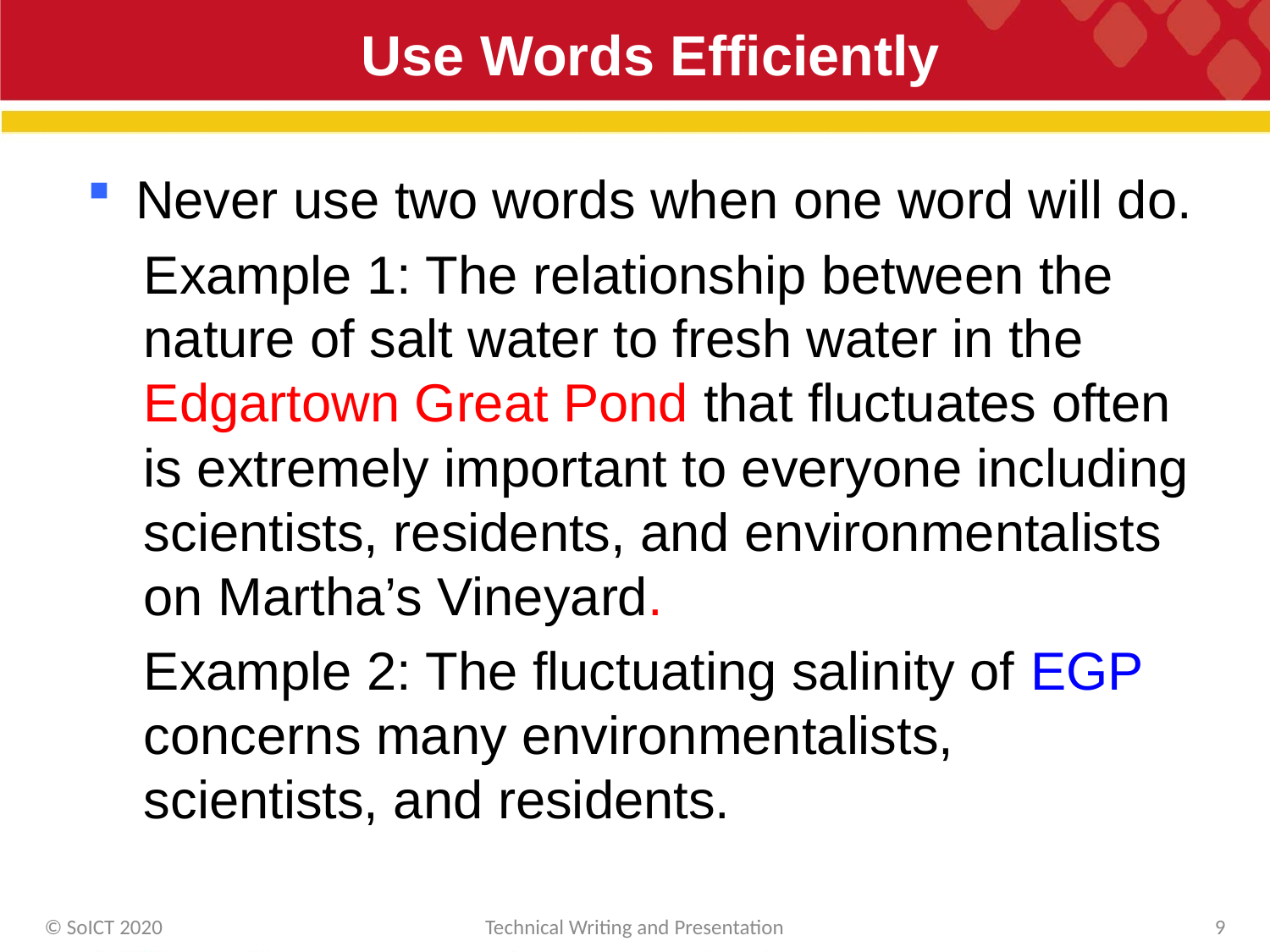

# Use Words Efficiently
Never use two words when one word will do.
Example 1: The relationship between the nature of salt water to fresh water in the Edgartown Great Pond that fluctuates often is extremely important to everyone including scientists, residents, and environmentalists on Martha’s Vineyard.
Example 2: The fluctuating salinity of EGP concerns many environmentalists, scientists, and residents.
© SoICT 2020
Technical Writing and Presentation
9